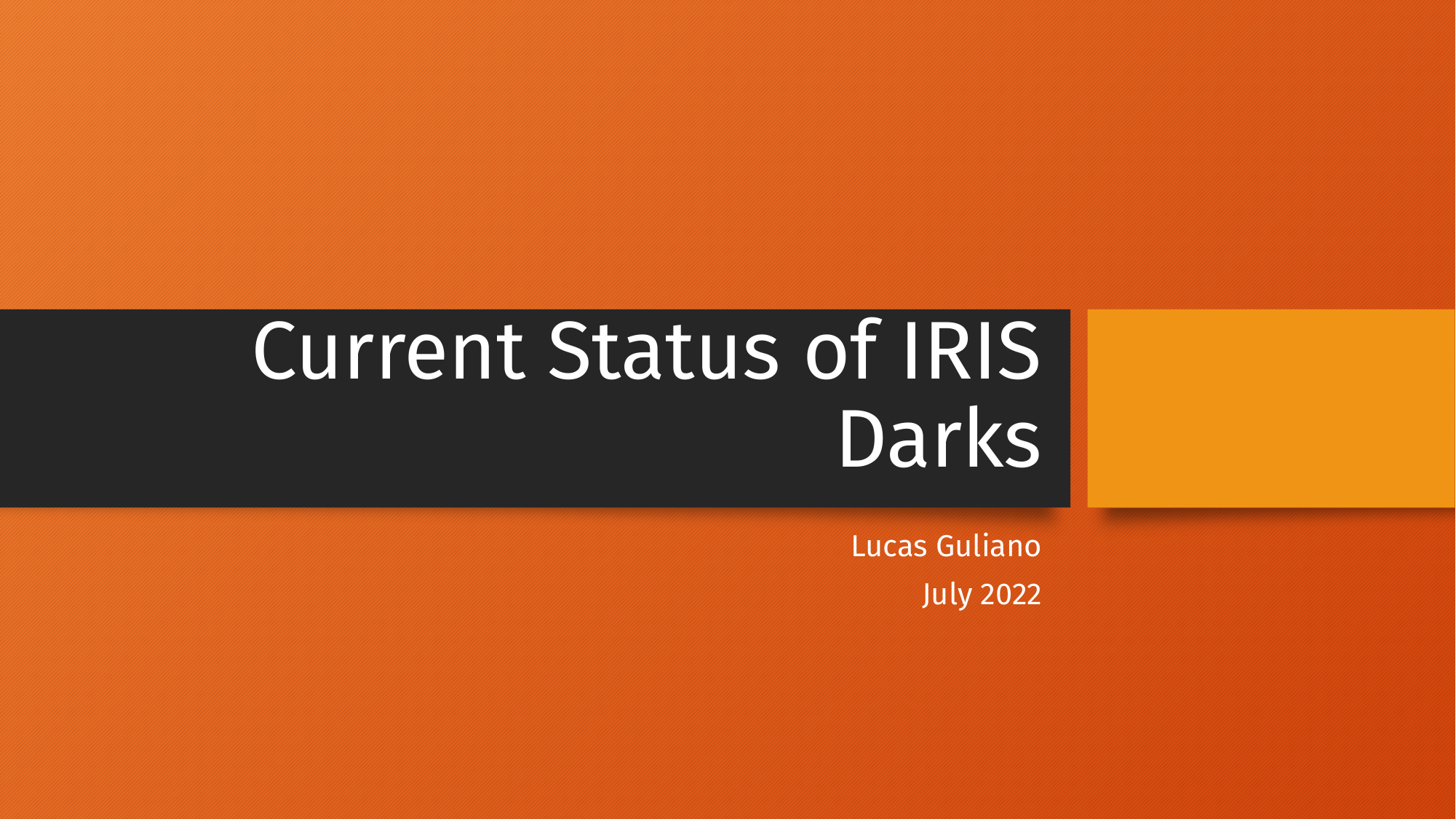

# Current Status of IRIS Darks
Lucas Guliano
July 2022